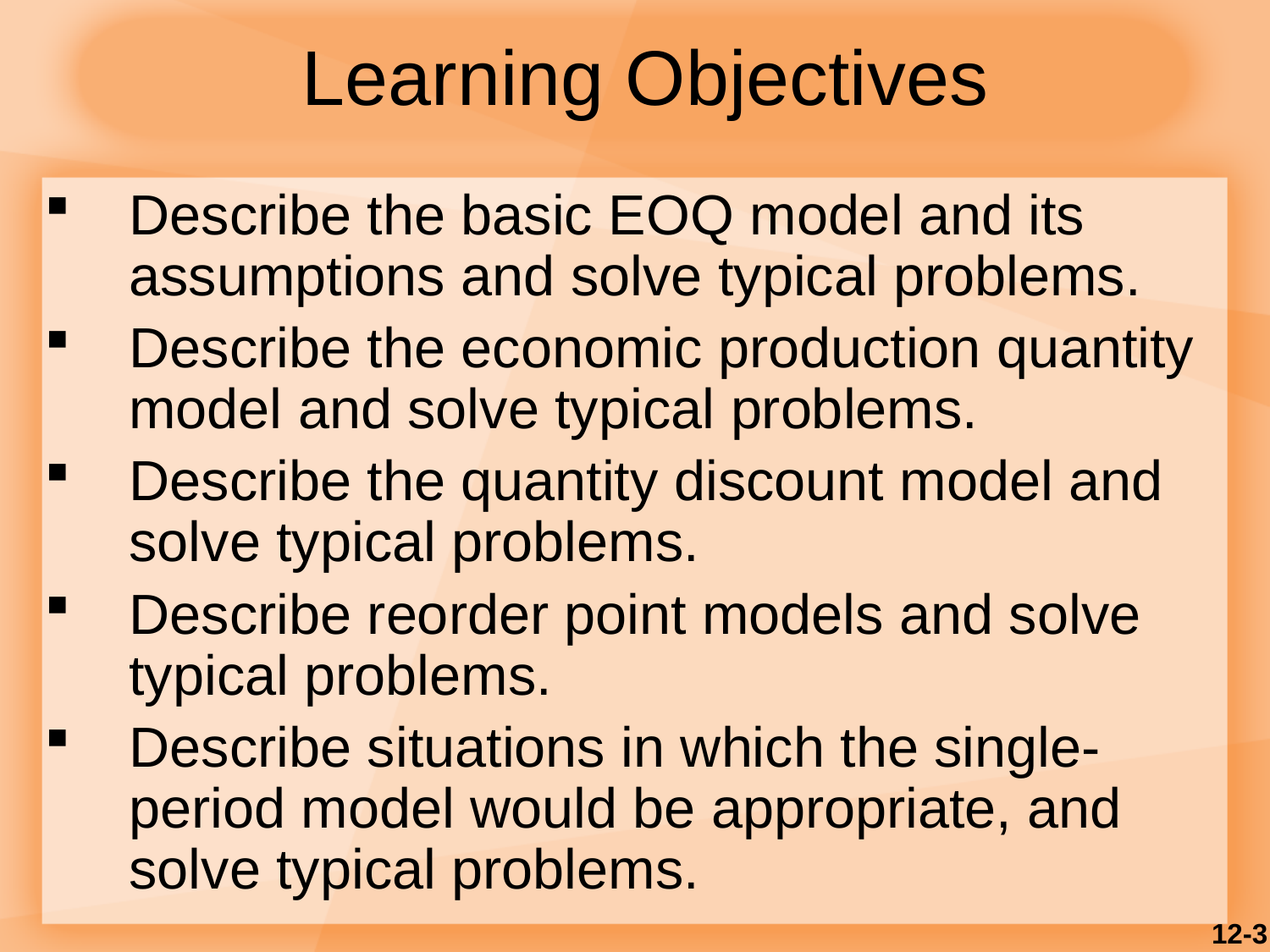

# Learning Objectives
Describe the basic EOQ model and its assumptions and solve typical problems.
Describe the economic production quantity model and solve typical problems.
Describe the quantity discount model and solve typical problems.
Describe reorder point models and solve typical problems.
Describe situations in which the single-period model would be appropriate, and solve typical problems.
12-3